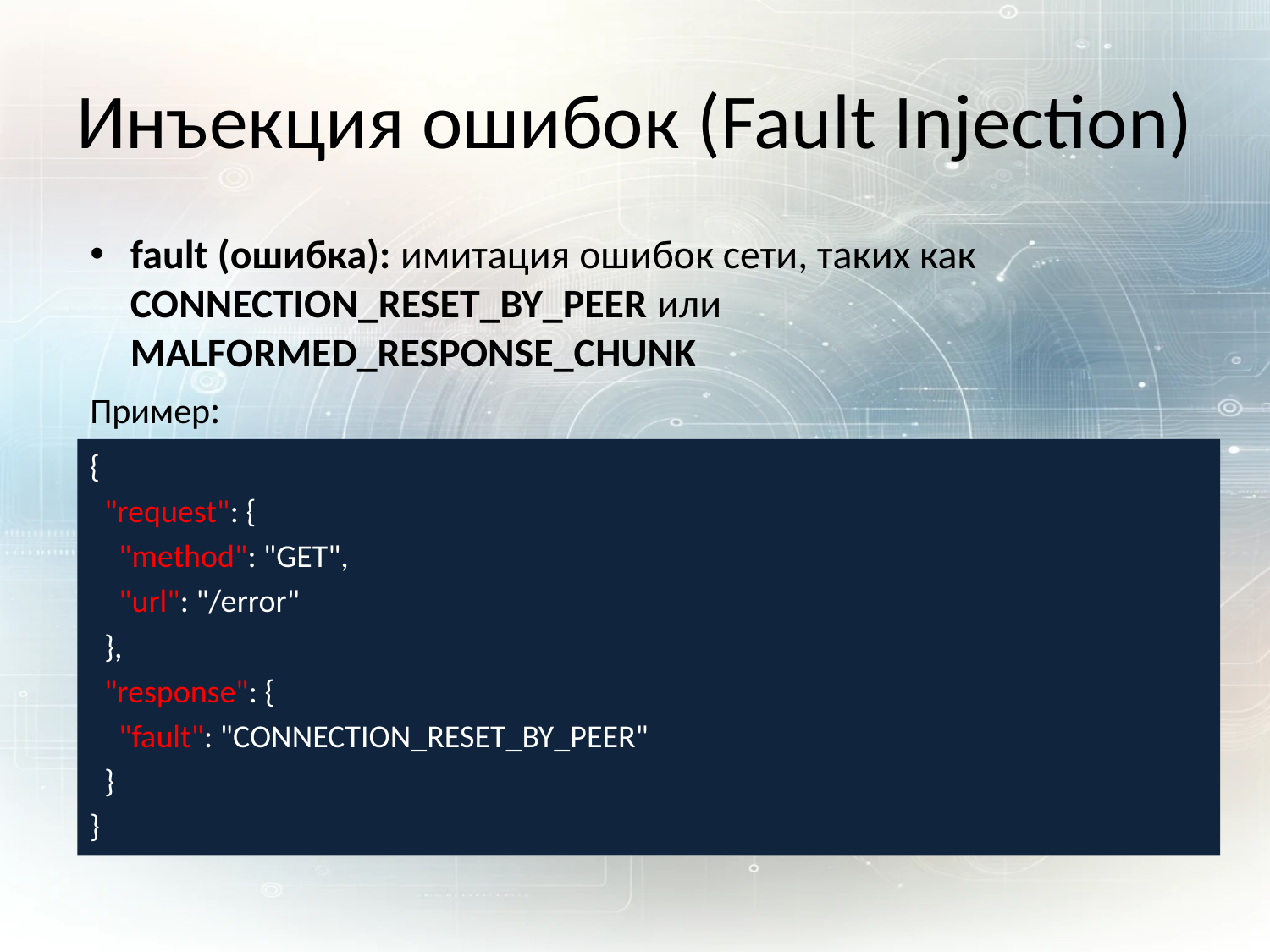

# Инъекция ошибок (Fault Injection)
fault (ошибка): имитация ошибок сети, таких как CONNECTION_RESET_BY_PEER или MALFORMED_RESPONSE_CHUNK
Пример:

{
  "request": {
    "method": "GET",
    "url": "/error"
  },
  "response": {
    "fault": "CONNECTION_RESET_BY_PEER"
  }
}